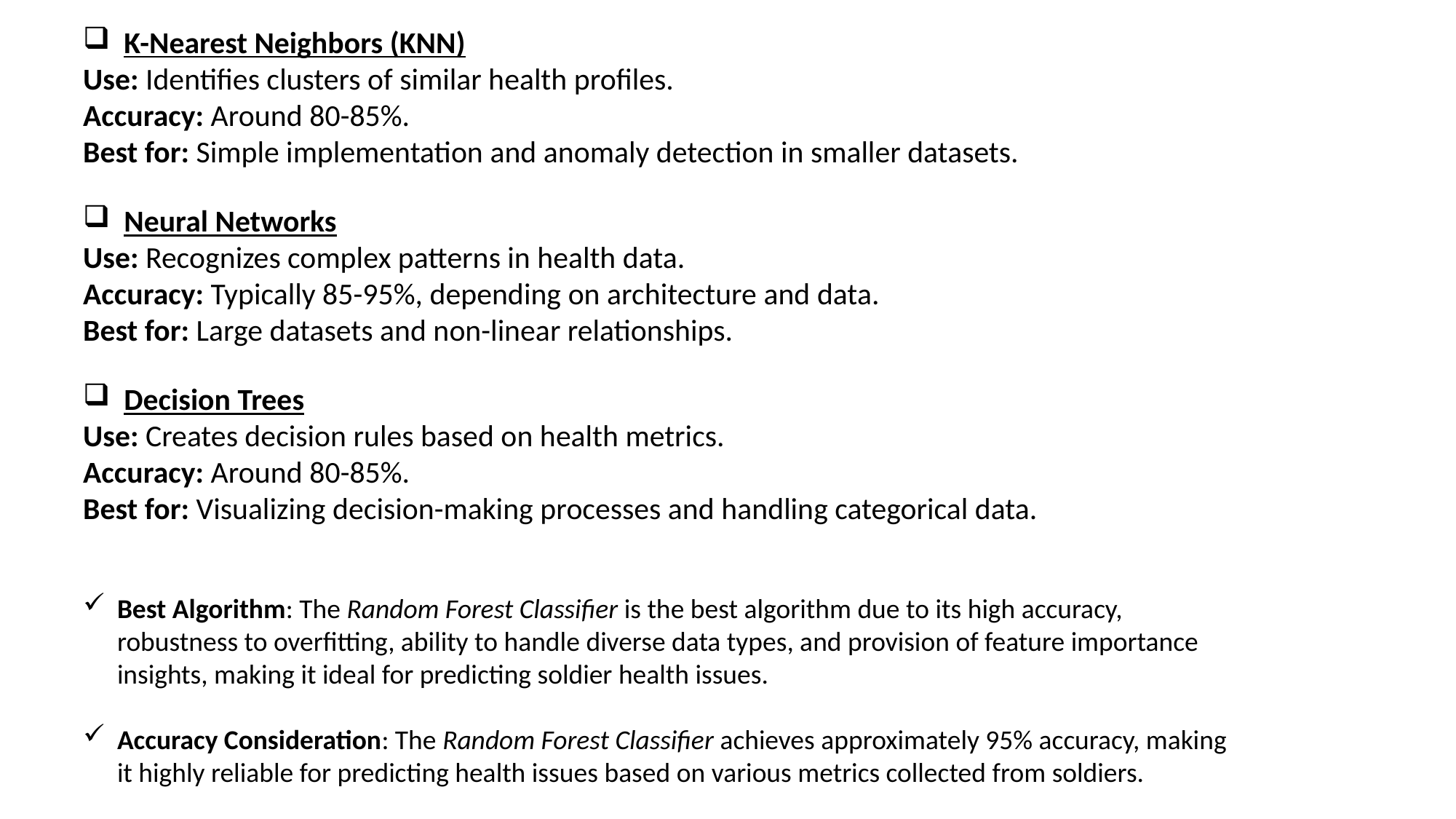

K-Nearest Neighbors (KNN)
Use: Identifies clusters of similar health profiles.
Accuracy: Around 80-85%.
Best for: Simple implementation and anomaly detection in smaller datasets.

Neural Networks
Use: Recognizes complex patterns in health data.
Accuracy: Typically 85-95%, depending on architecture and data.
Best for: Large datasets and non-linear relationships.

Decision Trees
Use: Creates decision rules based on health metrics.
Accuracy: Around 80-85%.
Best for: Visualizing decision-making processes and handling categorical data.

Best Algorithm: The Random Forest Classifier is the best algorithm due to its high accuracy, robustness to overfitting, ability to handle diverse data types, and provision of feature importance insights, making it ideal for predicting soldier health issues.

Accuracy Consideration: The Random Forest Classifier achieves approximately 95% accuracy, making it highly reliable for predicting health issues based on various metrics collected from soldiers.